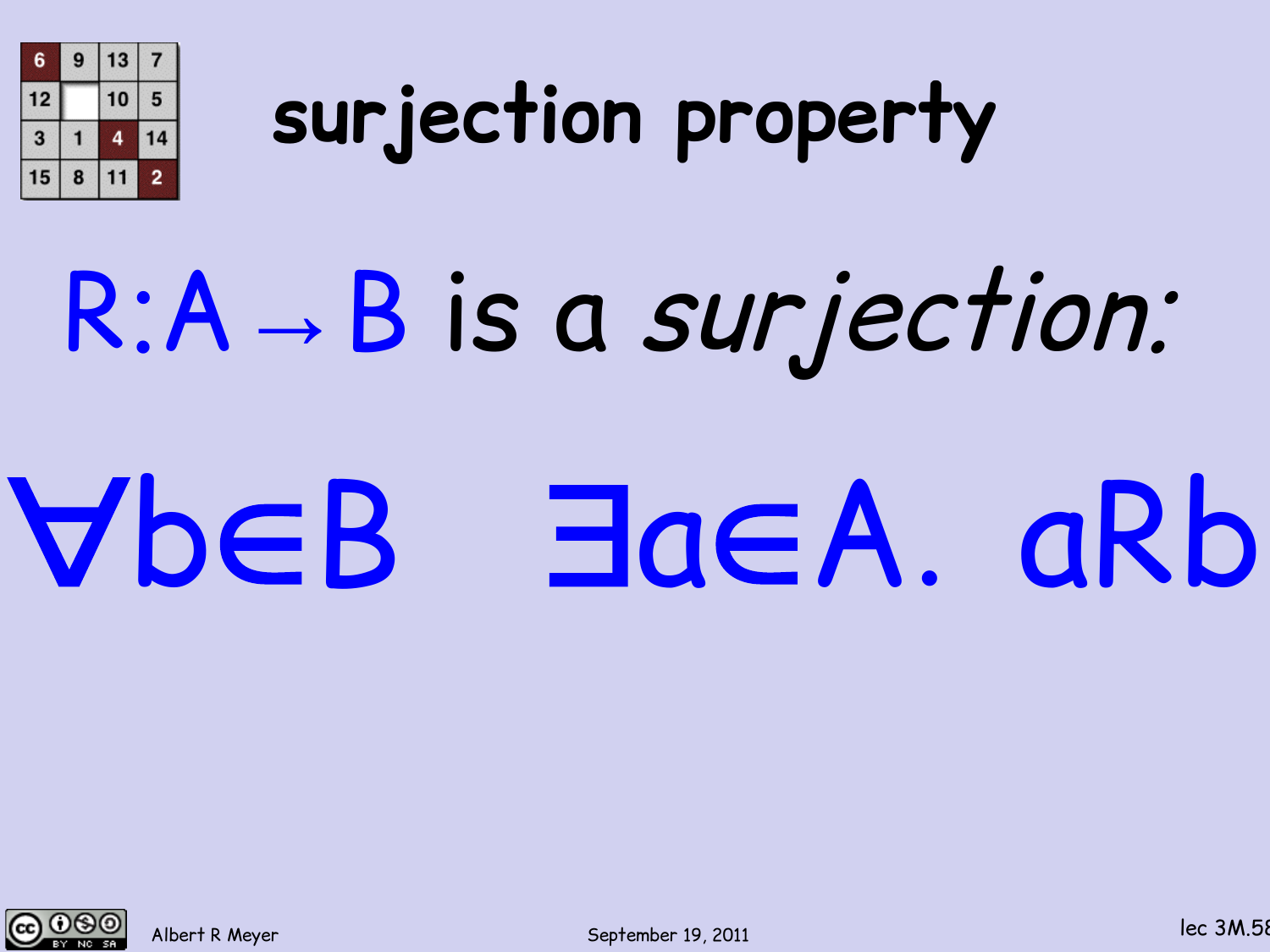

# surjection property
R:A→B is a surjection:
∀b∈B  ∃a∈A. aRb